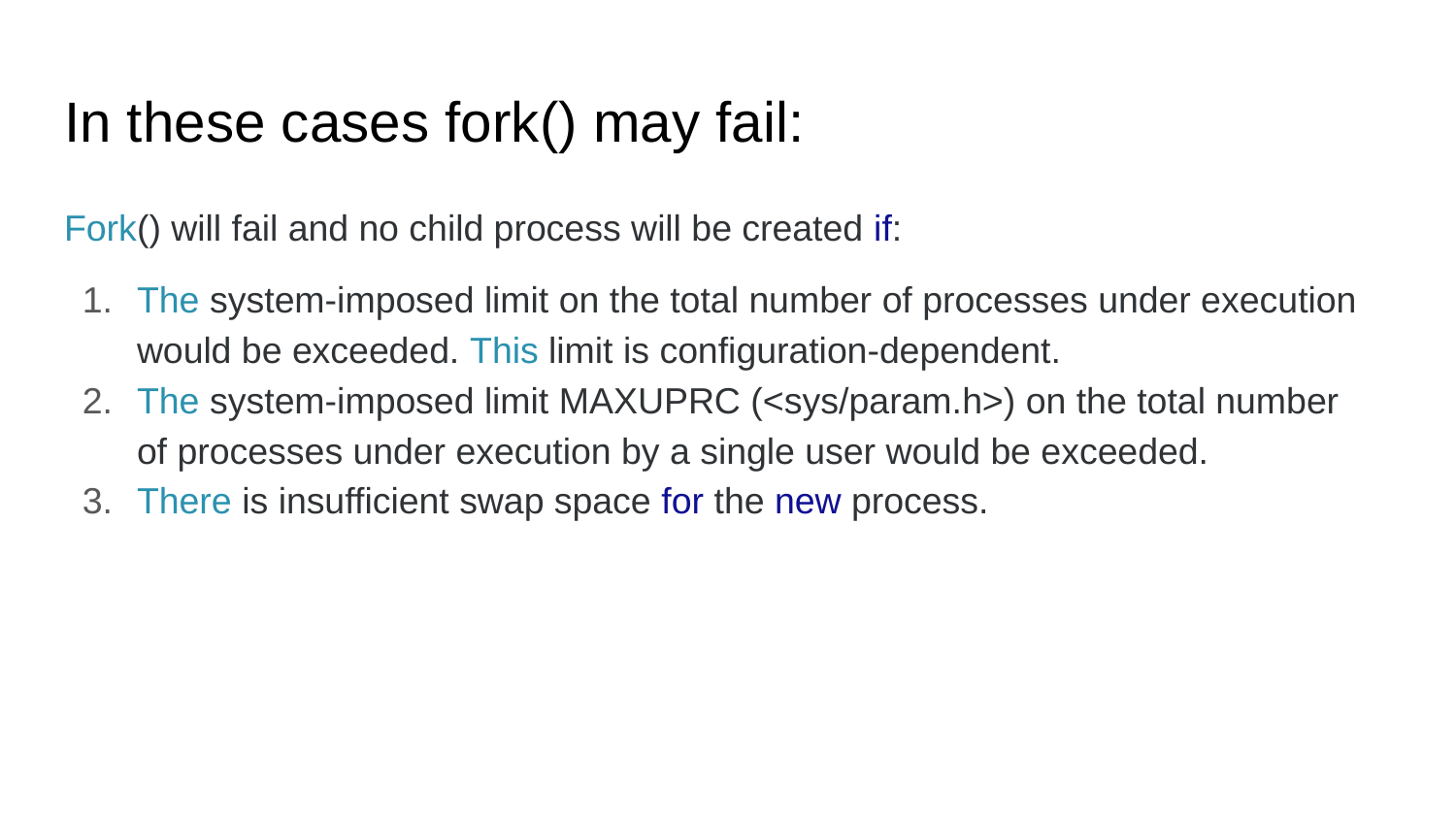

# In these cases fork() may fail:
Fork() will fail and no child process will be created if:
The system-imposed limit on the total number of processes under execution would be exceeded. This limit is configuration-dependent.
The system-imposed limit MAXUPRC (<sys/param.h>) on the total number of processes under execution by a single user would be exceeded.
There is insufficient swap space for the new process.